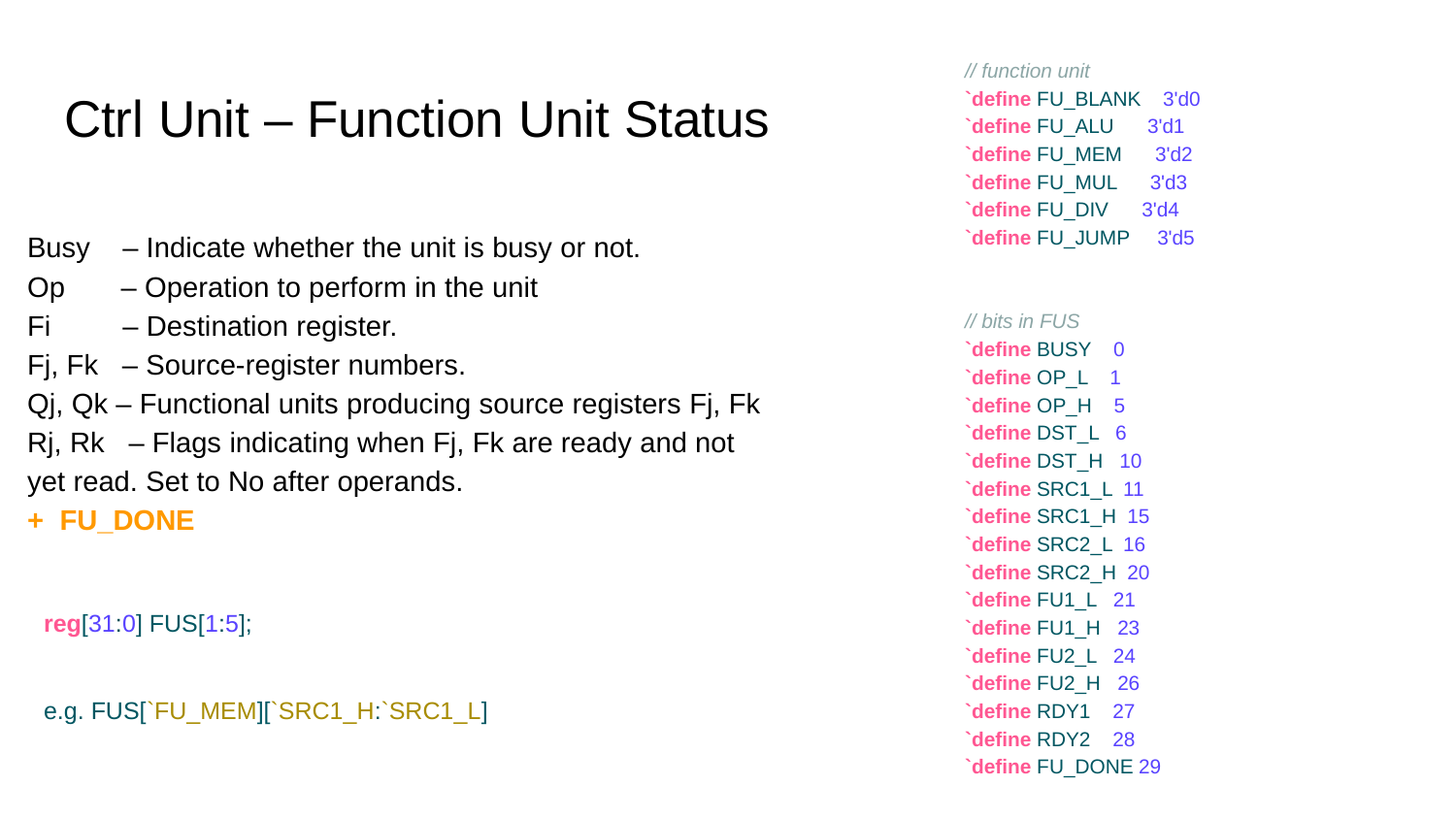

// function unit
`define FU_BLANK    3'd0
`define FU_ALU      3'd1
`define FU_MEM      3'd2
`define FU_MUL      3'd3
`define FU_DIV      3'd4
`define FU_JUMP     3'd5

// bits in FUS
`define BUSY    0
`define OP_L    1
`define OP_H    5
`define DST_L   6
`define DST_H   10
`define SRC1_L  11
`define SRC1_H  15
`define SRC2_L  16
`define SRC2_H  20
`define FU1_L   21
`define FU1_H   23
`define FU2_L   24
`define FU2_H   26
`define RDY1    27
`define RDY2    28
`define FU_DONE 29
# Ctrl Unit – Function Unit Status
Busy    – Indicate whether the unit is busy or not.
Op       – Operation to perform in the unit
Fi         – Destination register.
Fj, Fk   – Source-register numbers.
Qj, Qk – Functional units producing source registers Fj, Fk
Rj, Rk   – Flags indicating when Fj, Fk are ready and not yet read. Set to No after operands.
+  FU_DONE
reg[31:0] FUS[1:5];

e.g. FUS[`FU_MEM][`SRC1_H:`SRC1_L]